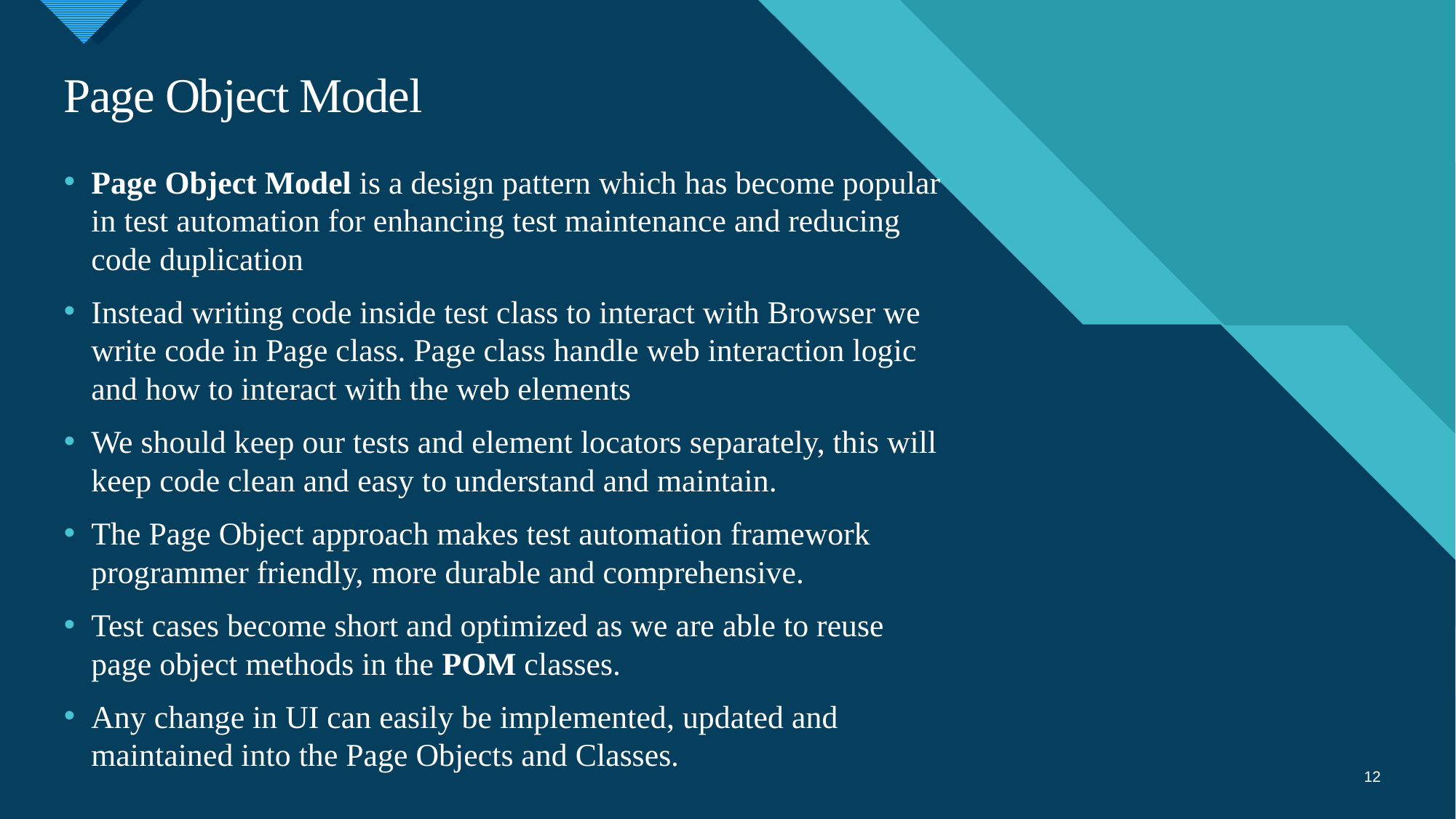

# Page Object Model
Page Object Model is a design pattern which has become popular in test automation for enhancing test maintenance and reducing code duplication
Instead writing code inside test class to interact with Browser we write code in Page class. Page class handle web interaction logic and how to interact with the web elements
We should keep our tests and element locators separately, this will keep code clean and easy to understand and maintain.
The Page Object approach makes test automation framework programmer friendly, more durable and comprehensive.
Test cases become short and optimized as we are able to reuse page object methods in the POM classes.
Any change in UI can easily be implemented, updated and maintained into the Page Objects and Classes.

12